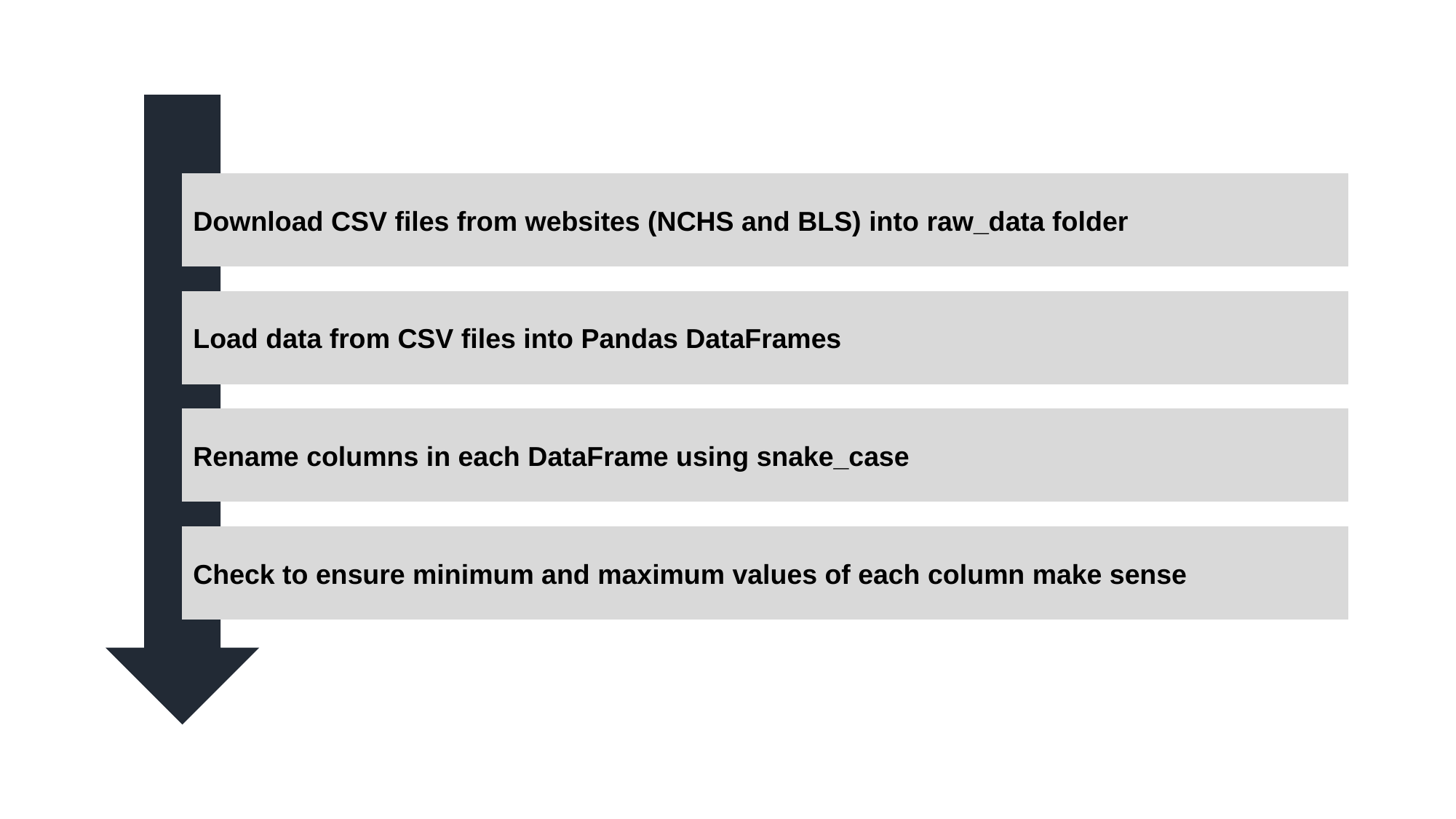

Download CSV files from websites (NCHS and BLS) into raw_data folder
Load data from CSV files into Pandas DataFrames
Rename columns in each DataFrame using snake_case
Check to ensure minimum and maximum values of each column make sense